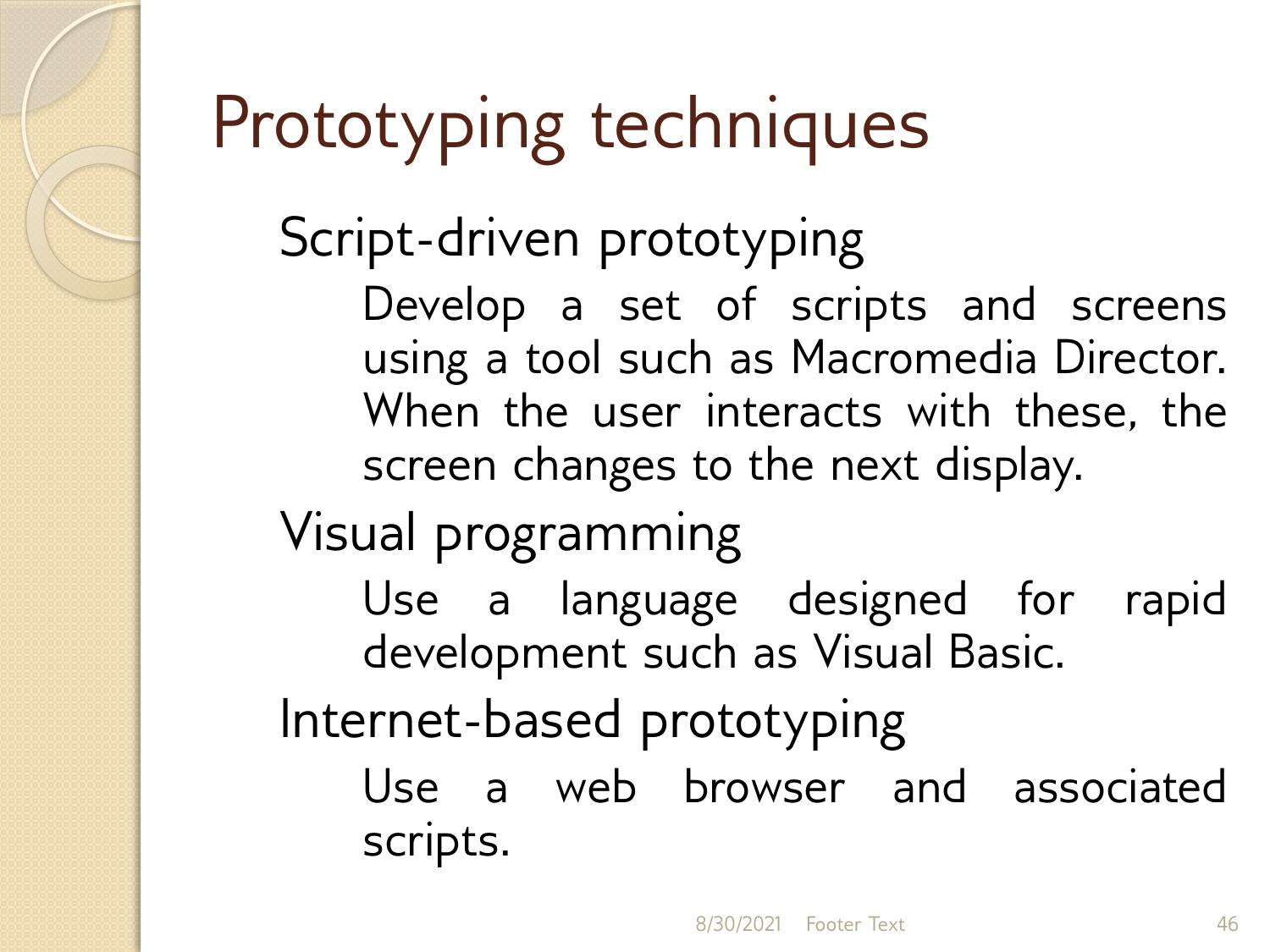

# Prototyping techniques
Script-driven prototyping
Develop a set of scripts and screens using a tool such as Macromedia Director. When the user interacts with these, the screen changes to the next display.
Visual programming
Use a language designed for rapid development such as Visual Basic.
Internet-based prototyping
Use a web browser and associated scripts.

8/30/2021
Footer Text
46